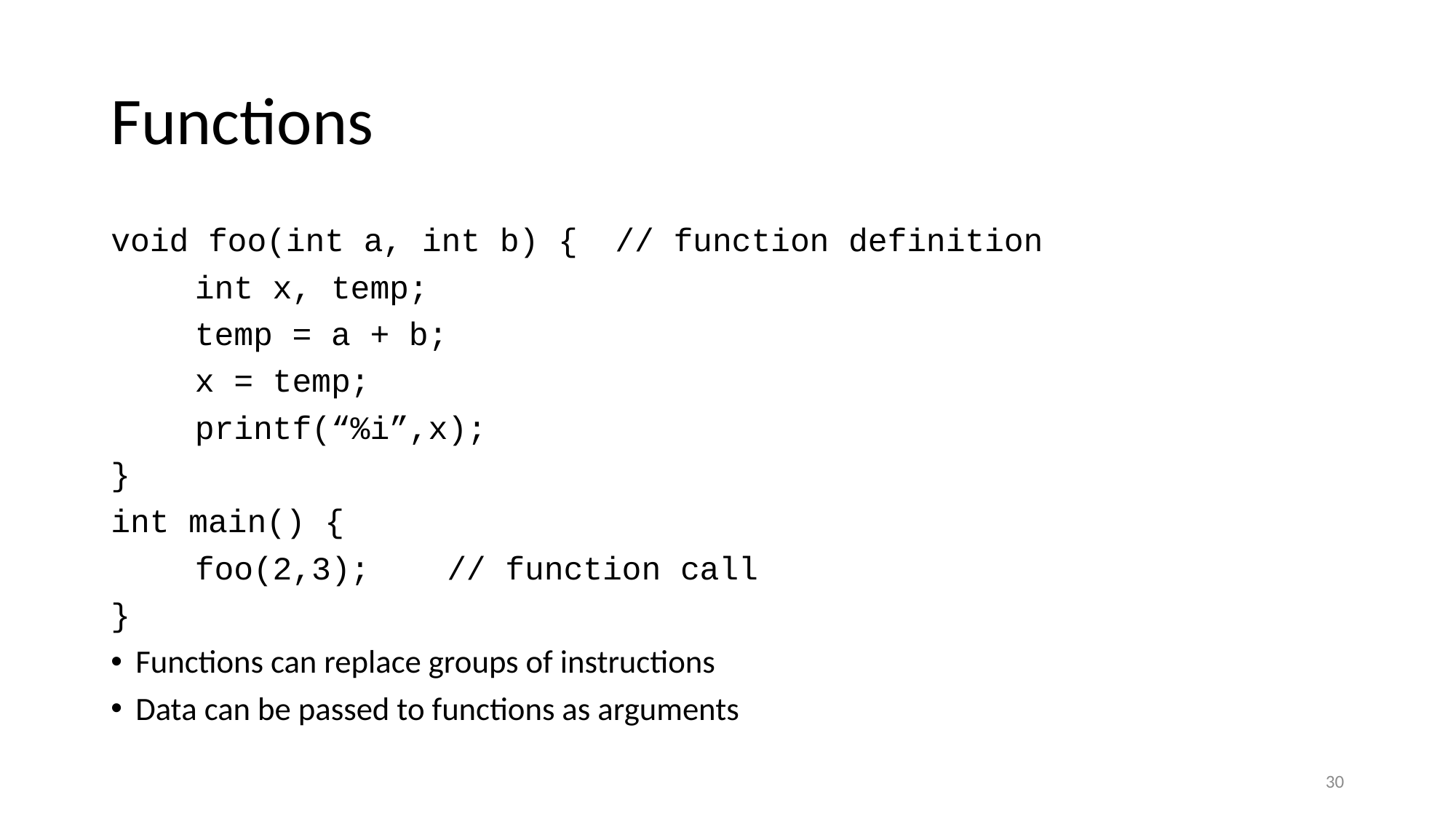

# Functions
void foo(int a, int b) {		// function definition
	int x, temp;
	temp = a + b;
	x = temp;
	printf(“%i”,x);
}
int main() {
	foo(2,3);				// function call
}
Functions can replace groups of instructions
Data can be passed to functions as arguments

30